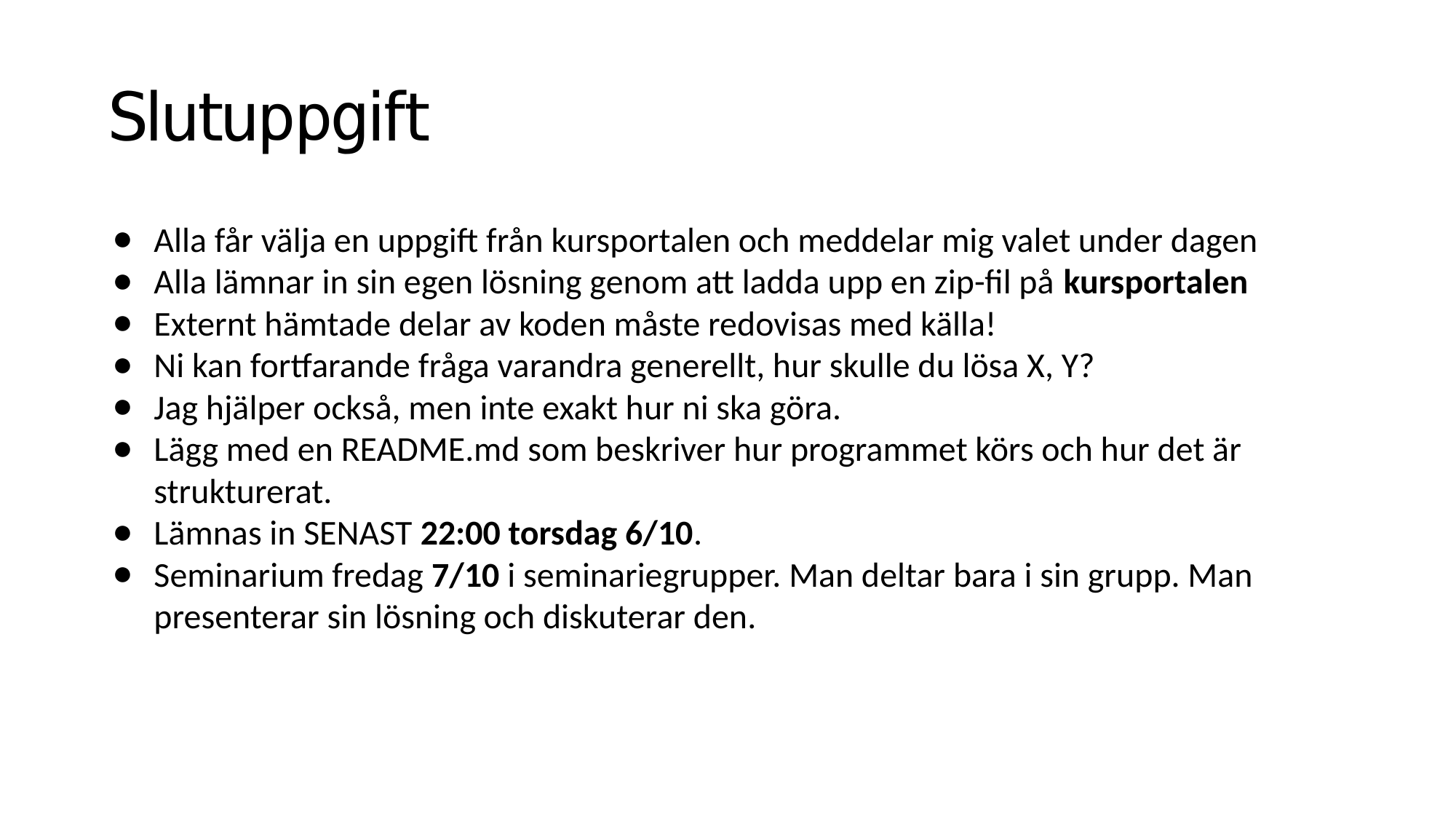

# Slutuppgift
Alla får välja en uppgift från kursportalen och meddelar mig valet under dagen
Alla lämnar in sin egen lösning genom att ladda upp en zip-fil på kursportalen
Externt hämtade delar av koden måste redovisas med källa!
Ni kan fortfarande fråga varandra generellt, hur skulle du lösa X, Y?
Jag hjälper också, men inte exakt hur ni ska göra.
Lägg med en README.md som beskriver hur programmet körs och hur det är strukturerat.
Lämnas in SENAST 22:00 torsdag 6/10.
Seminarium fredag 7/10 i seminariegrupper. Man deltar bara i sin grupp. Man presenterar sin lösning och diskuterar den.